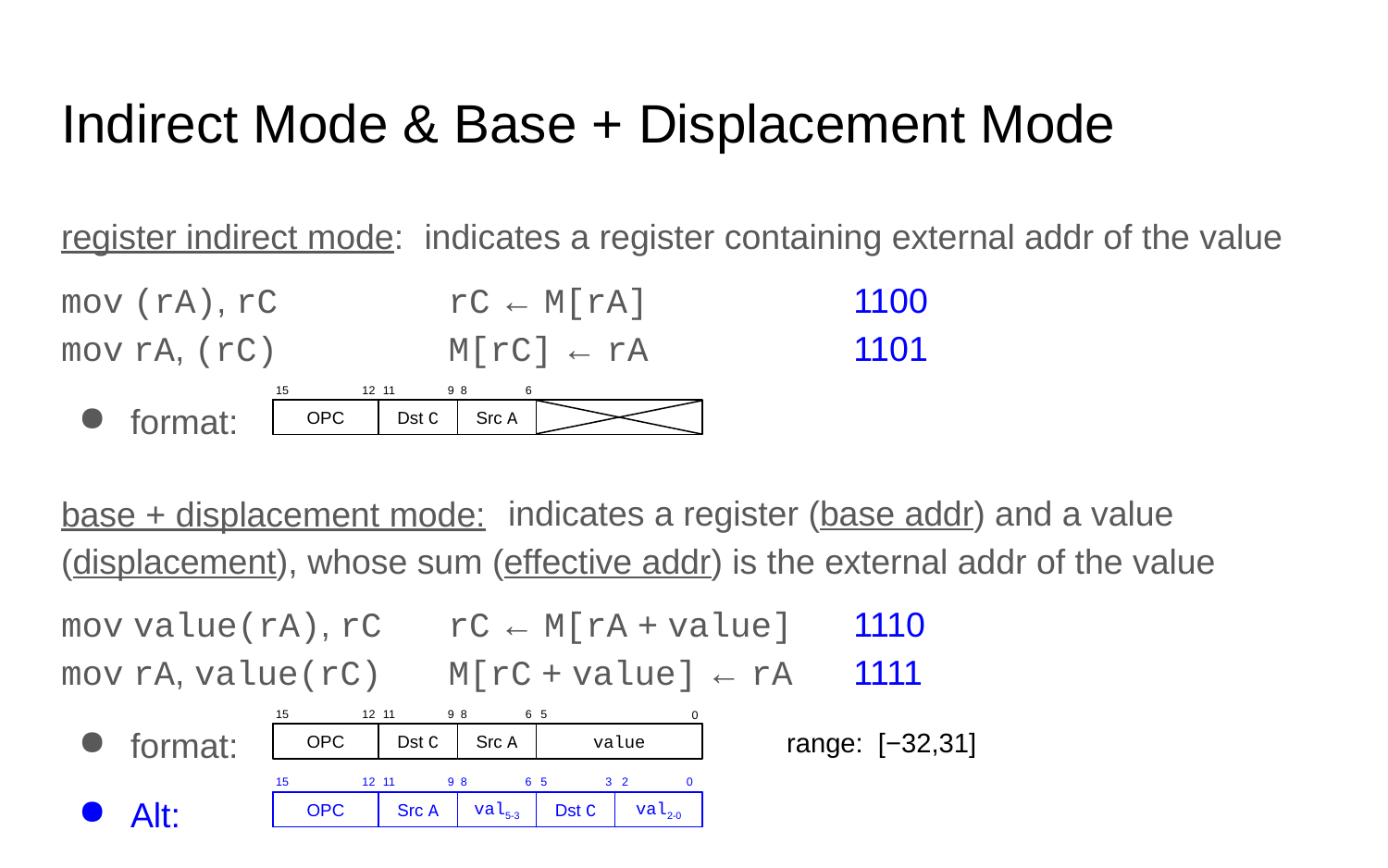

# Indirect Mode & Base + Displacement Mode
register indirect mode:
indicates a register containing external addr of the value
mov (rA), rC
mov rA, (rC)
rC ← M[rA]
M[rC] ← rA
1100
1101
15
12
11
9
8
6
format:

OPC
Dst C
Src A
                                              indicates a register (base addr) and a value (displacement), whose sum (effective addr) is the external addr of the value
base + displacement mode:
mov value(rA), rC
mov rA, value(rC)
rC ← M[rA + value]
M[rC + value] ← rA
1110
1111
15
12
11
9
8
6
5
format:
0
range:
[−32,31]

OPC
value
Dst C
Src A
15
12
11
9
8
6
5
3
2
0
Alt:

OPC
val2-0
val5-3
Src A
Dst C